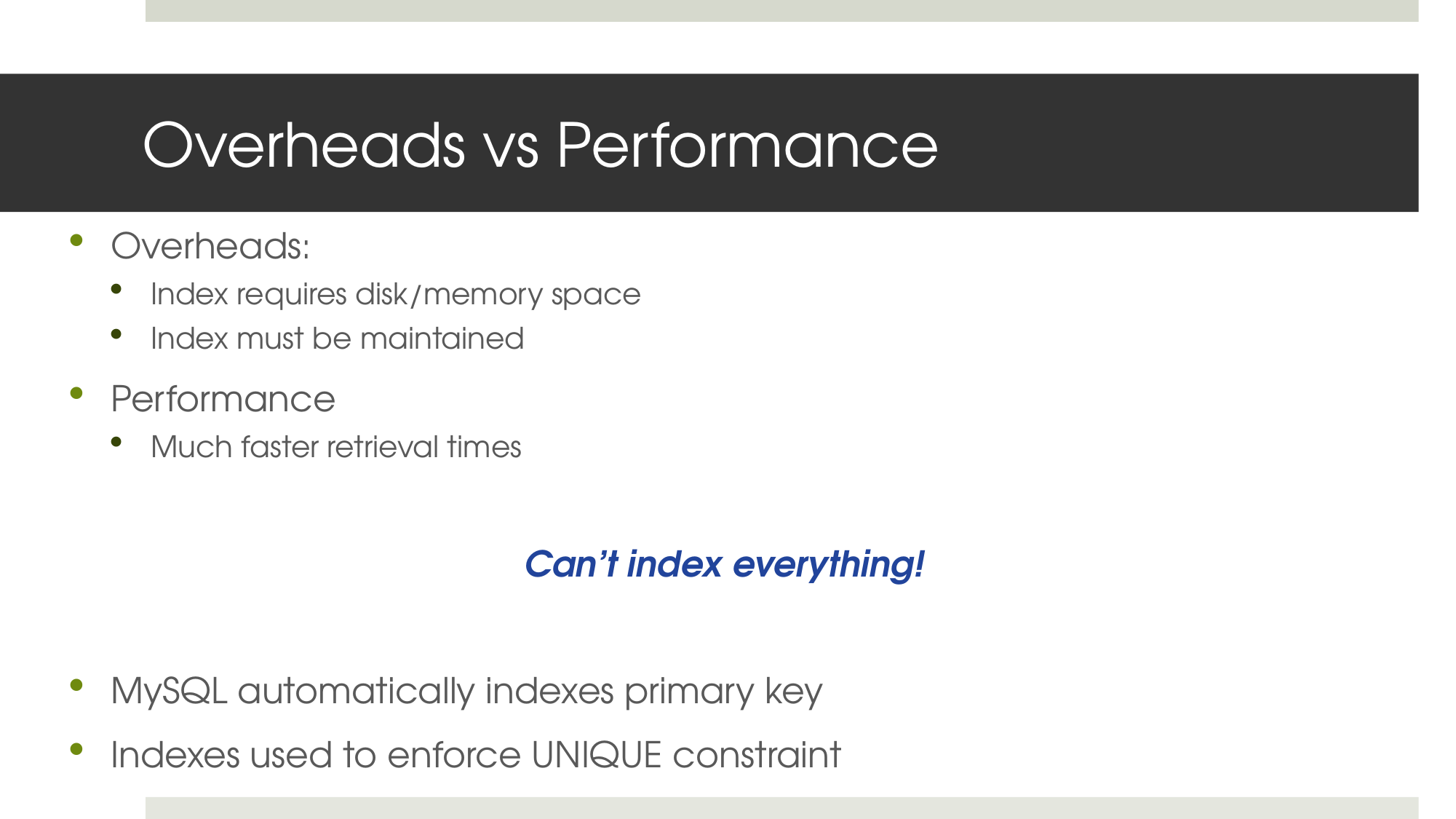

# Overheads vs Performance
Overheads:
Index requires disk/memory space
Index must be maintained
Performance
Much faster retrieval times

Can’t index everything!

MySQL automatically indexes primary key
Indexes used to enforce UNIQUE constraint